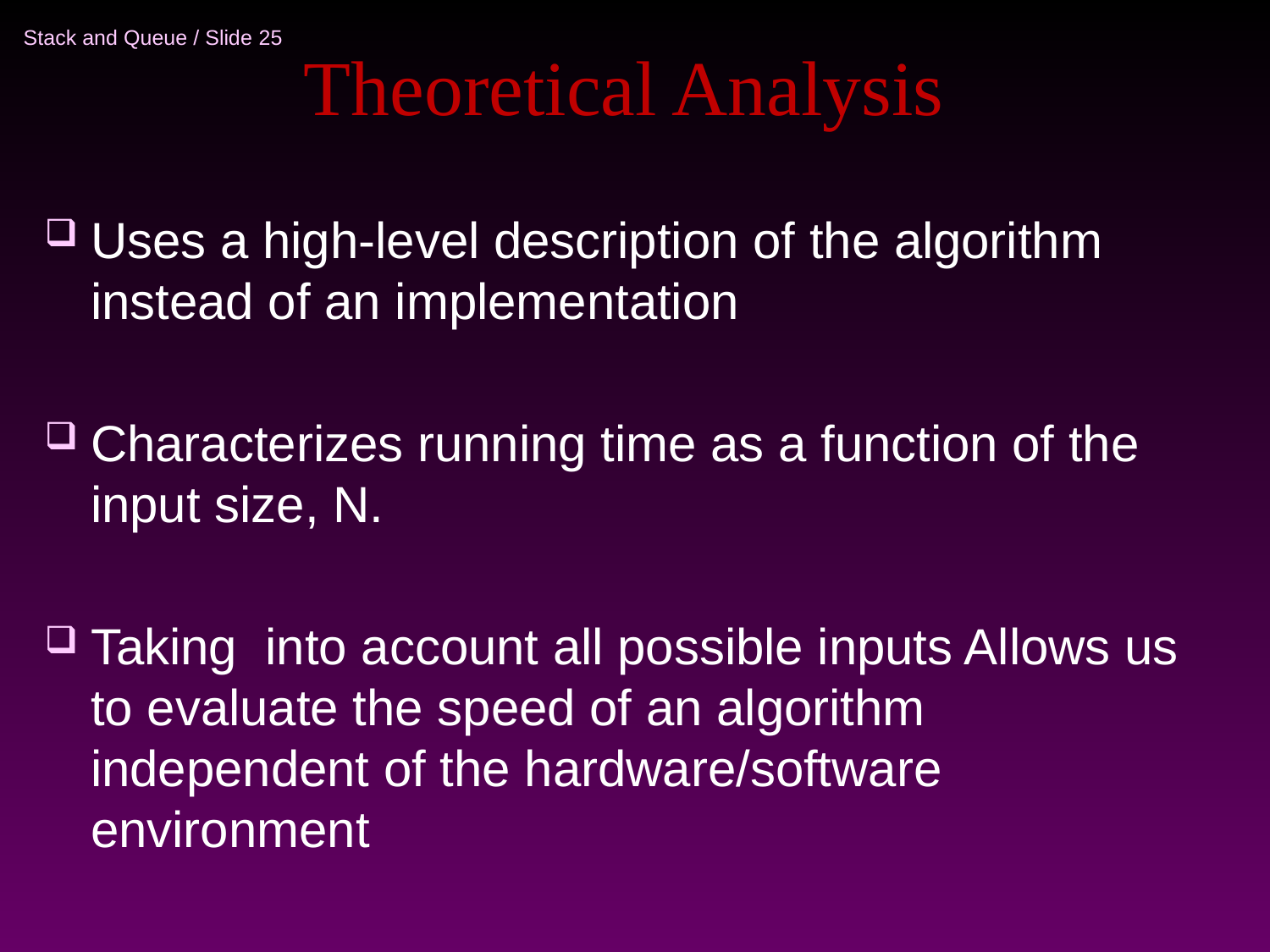

# Theoretical Analysis
Uses a high-level description of the algorithm instead of an implementation

Characterizes running time as a function of the input size, N.

Taking  into account all possible inputs Allows us to evaluate the speed of an algorithm independent of the hardware/software environment